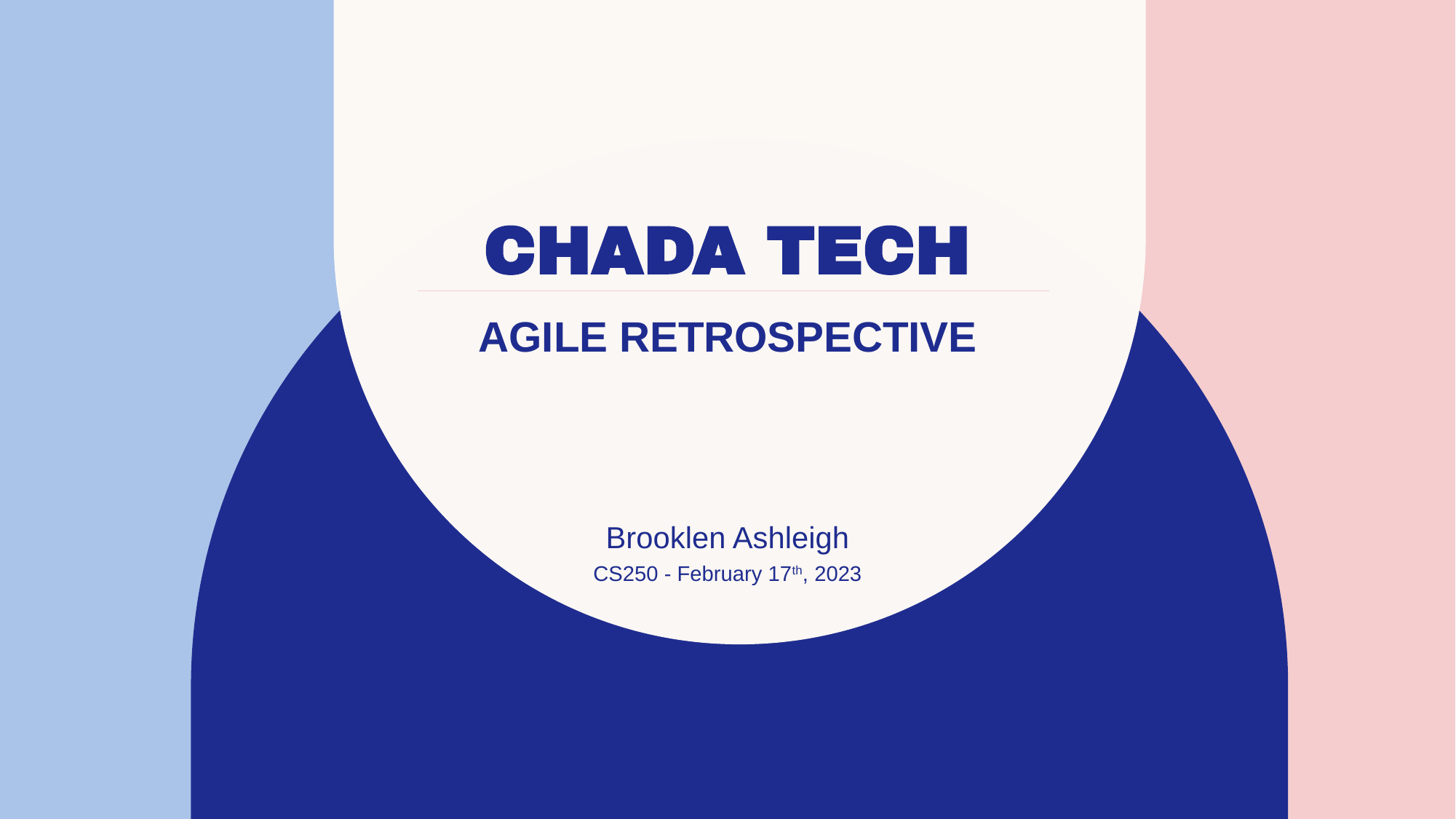

# Chada tech agile retrospective
Brooklen Ashleigh
CS250 - February 17th, 2023